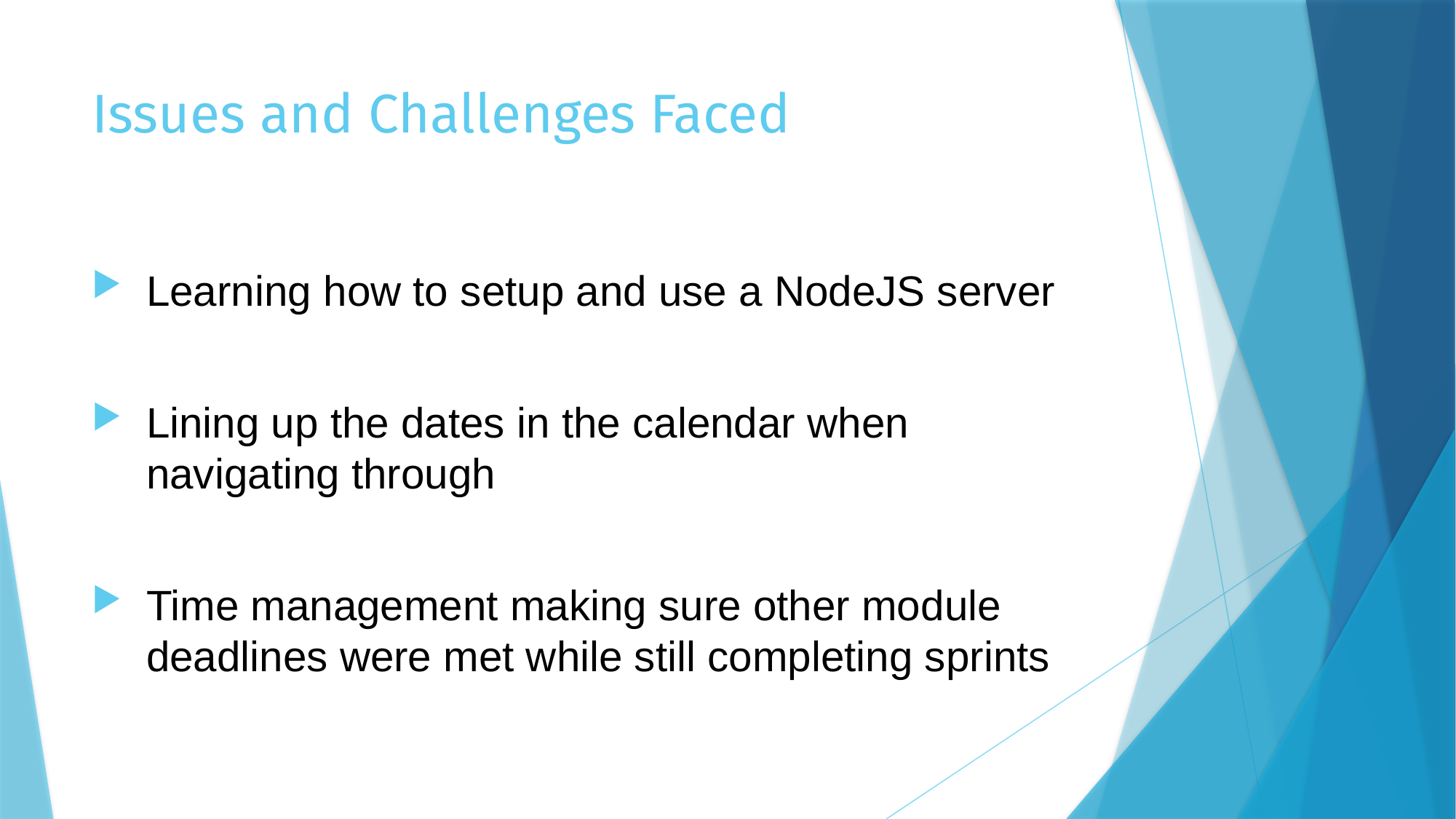

# Issues and Challenges Faced
Learning how to setup and use a NodeJS server

Lining up the dates in the calendar when navigating through

Time management making sure other module deadlines were met while still completing sprints